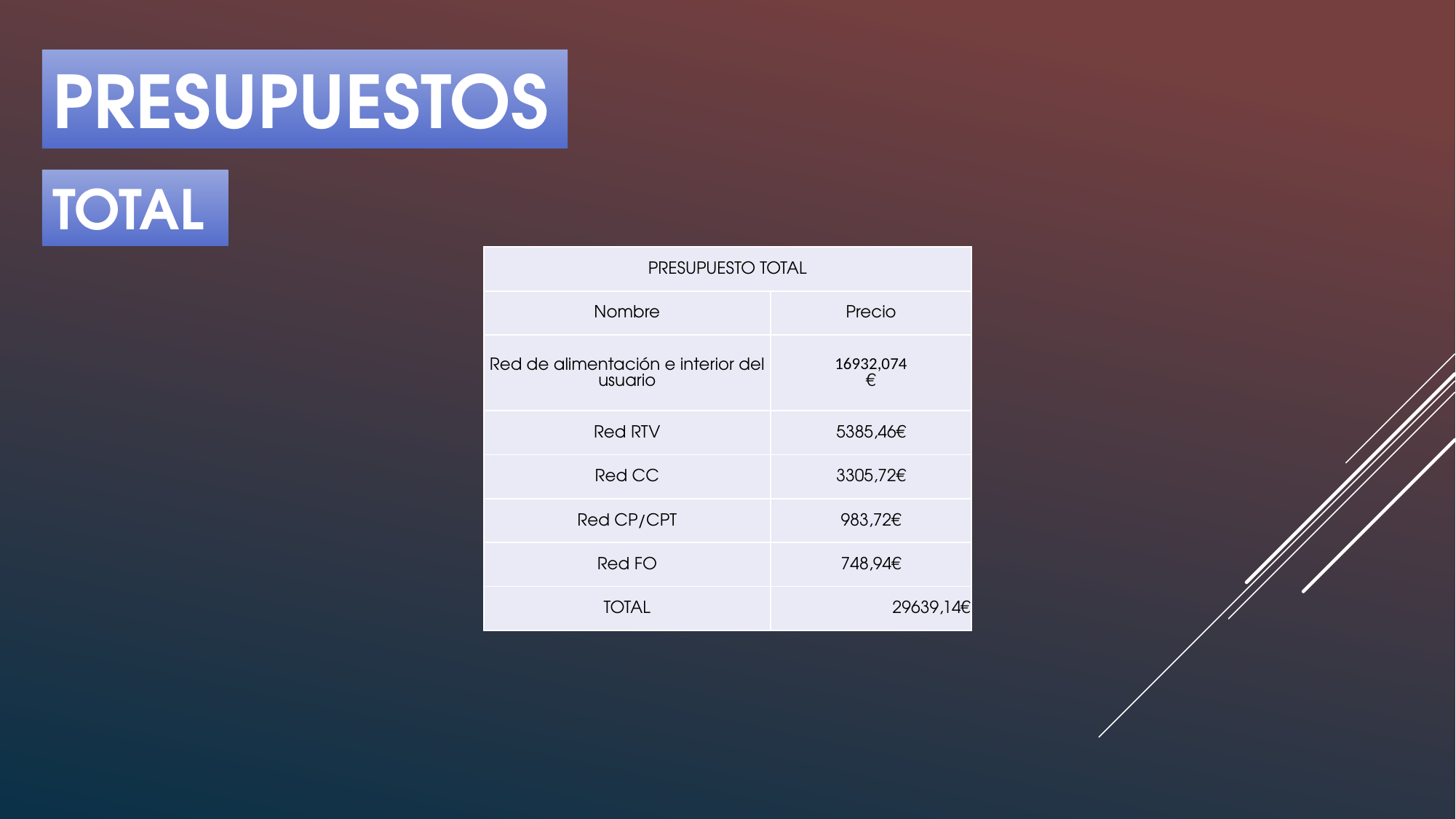

PRESUPUESTOS
TOTAL
| PRESUPUESTO TOTAL |  |
| --- | --- |
| Nombre | Precio |
| Red de alimentación e interior del usuario | 16932,074 € |
| Red RTV | 5385,46€ |
| Red CC | 3305,72€ |
| Red CP/CPT | 983,72€ |
| Red FO | 748,94€ |
| TOTAL | 29639,14€ |